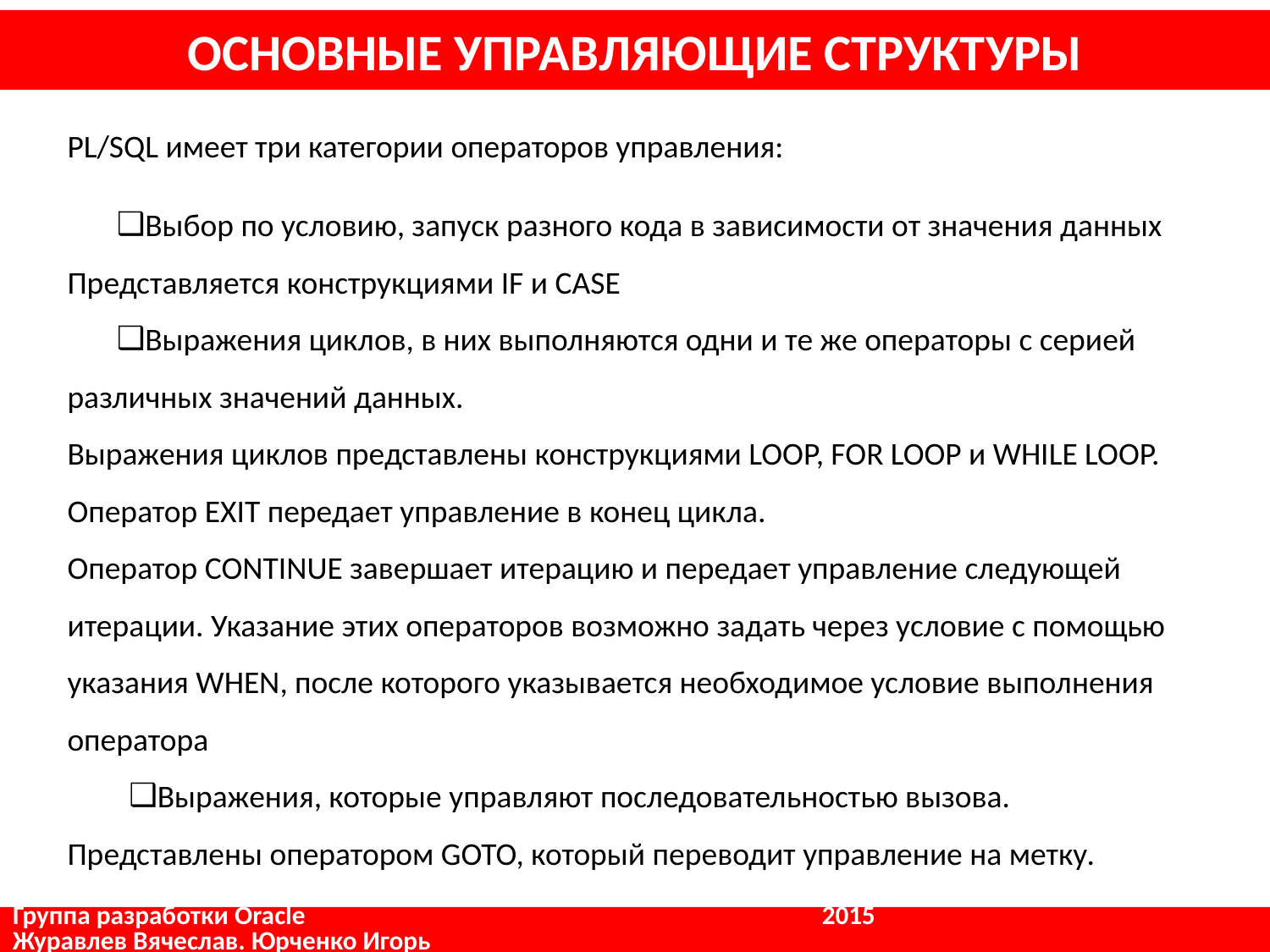

# ОСНОВНЫЕ УПРАВЛЯЮЩИЕ СТРУКТУРЫ
PL/SQL имеет три категории операторов управления:
Выбор по условию, запуск разного кода в зависимости от значения данных
Представляется конструкциями IF и CASE
Выражения циклов, в них выполняются одни и те же операторы с серией различных значений данных.
Выражения циклов представлены конструкциями LOOP, FOR LOOP и WHILE LOOP.
Оператор EXIT передает управление в конец цикла.
Оператор CONTINUE завершает итерацию и передает управление следующей итерации. Указание этих операторов возможно задать через условие с помощью указания WHEN, после которого указывается необходимое условие выполнения оператора
Выражения, которые управляют последовательностью вызова.
Представлены оператором GOTO, который переводит управление на метку.
Группа разработки Oracle				        2015			          Журавлев Вячеслав. Юрченко Игорь